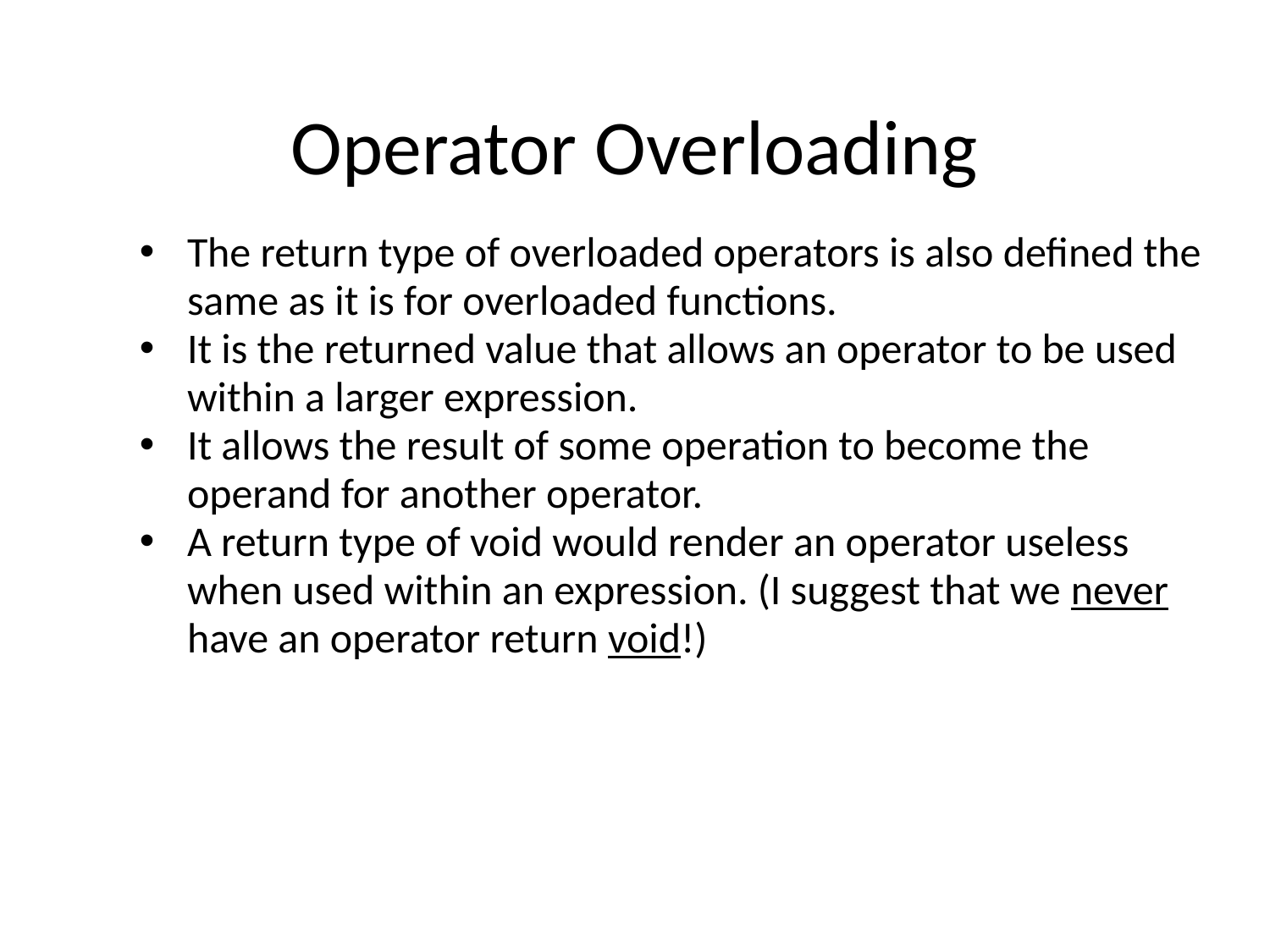

# Operator Overloading
The return type of overloaded operators is also defined the same as it is for overloaded functions.
It is the returned value that allows an operator to be used within a larger expression.
It allows the result of some operation to become the operand for another operator.
A return type of void would render an operator useless when used within an expression. (I suggest that we never have an operator return void!)